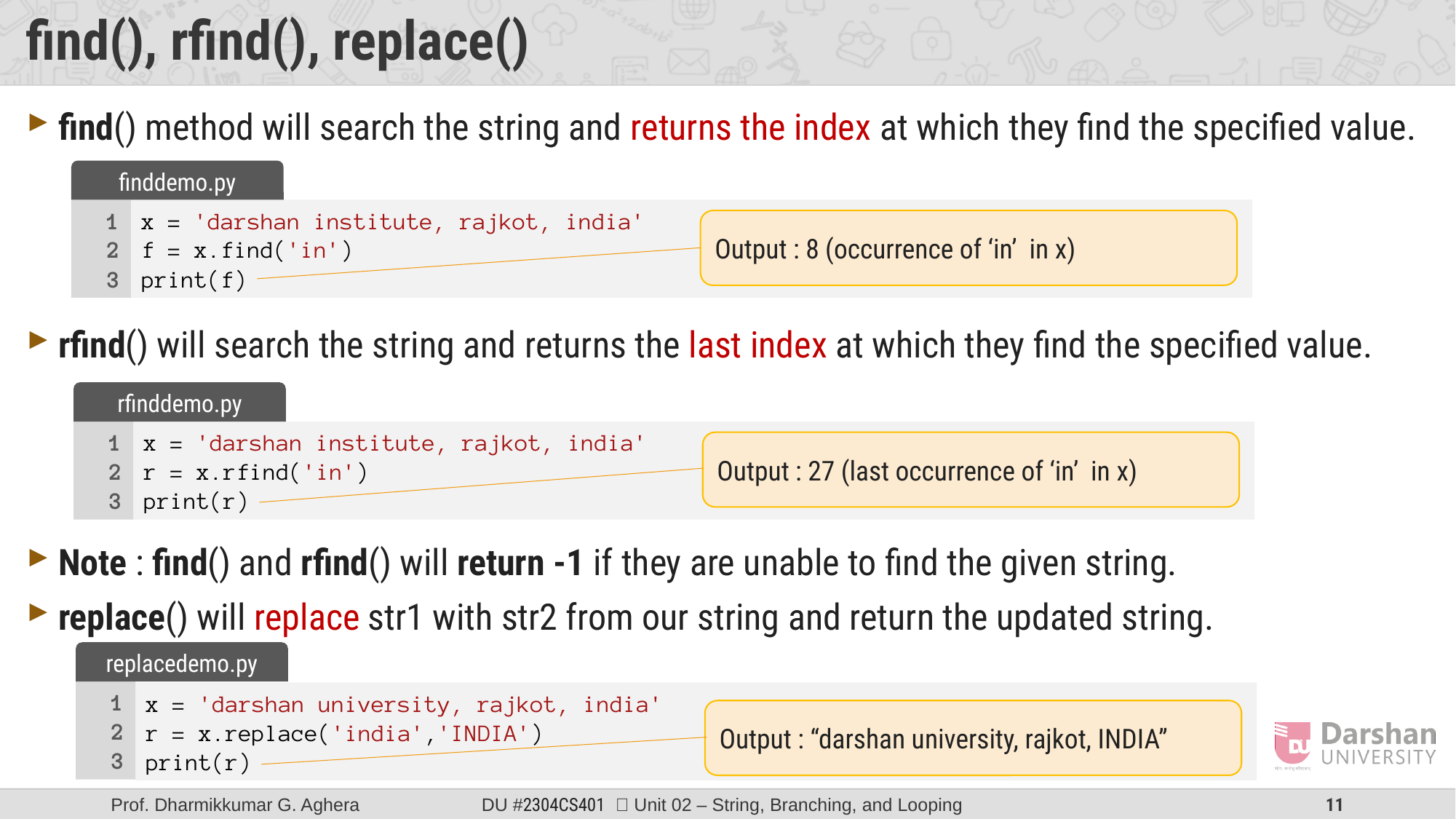

# find(), rfind(), replace()
find() method will search the string and returns the index at which they find the specified value.

rfind() will search the string and returns the last index at which they find the specified value.

Note : find() and rfind() will return -1 if they are unable to find the given string.
replace() will replace str1 with str2 from our string and return the updated string.
finddemo.py
1
2
3
x = 'darshan institute, rajkot, india'
f = x.find('in')
print(f)
Output : 8 (occurrence of ‘in’  in x)
rfinddemo.py
1
2
3
x = 'darshan institute, rajkot, india'
r = x.rfind('in')
print(r)
Output : 27 (last occurrence of ‘in’  in x)
replacedemo.py
1
2
3
x = 'darshan university, rajkot, india'
r = x.replace('india','INDIA')
print(r)
Output : “darshan university, rajkot, INDIA”